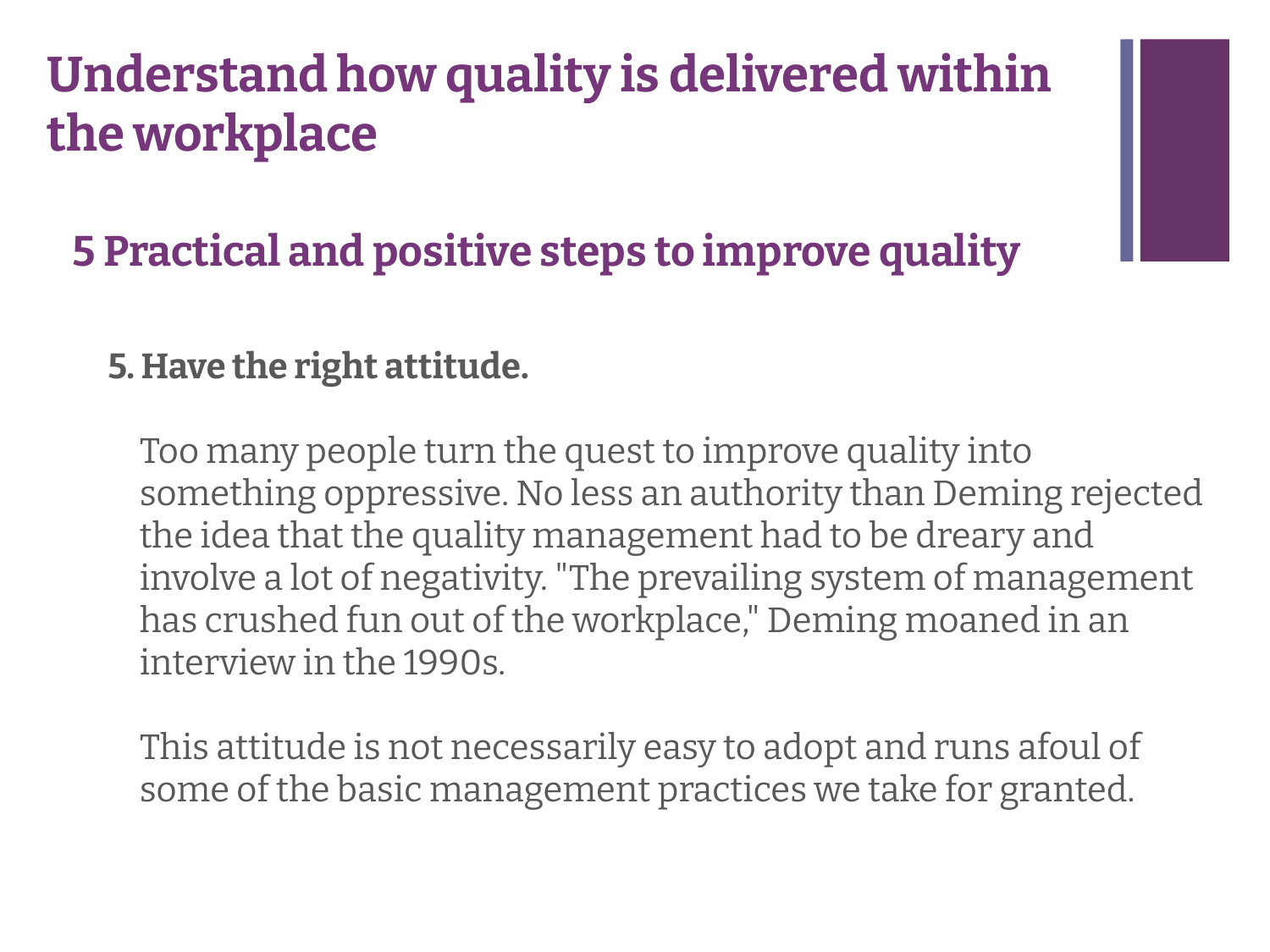

Understand how quality is delivered within the workplace
5 Practical and positive steps to improve quality
5. Have the right attitude.
Too many people turn the quest to improve quality into something oppressive. No less an authority than Deming rejected the idea that the quality management had to be dreary and involve a lot of negativity. "The prevailing system of management has crushed fun out of the workplace," Deming moaned in an interview in the 1990s. 
This attitude is not necessarily easy to adopt and runs afoul of some of the basic management practices we take for granted.